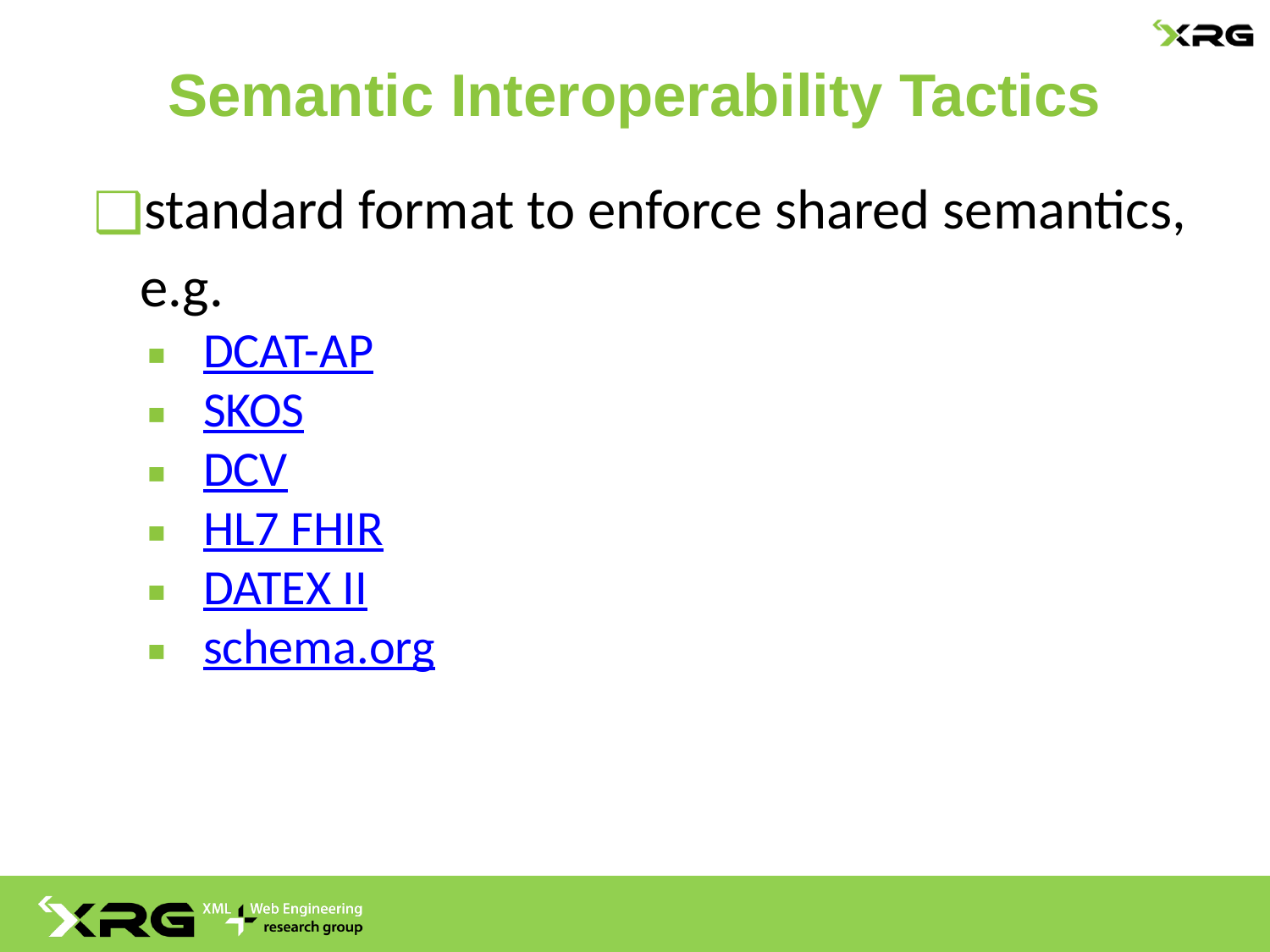

# Semantic Interoperability Tactics
standard format to enforce shared semantics, e.g.
DCAT-AP
SKOS
DCV
HL7 FHIR
DATEX II
schema.org